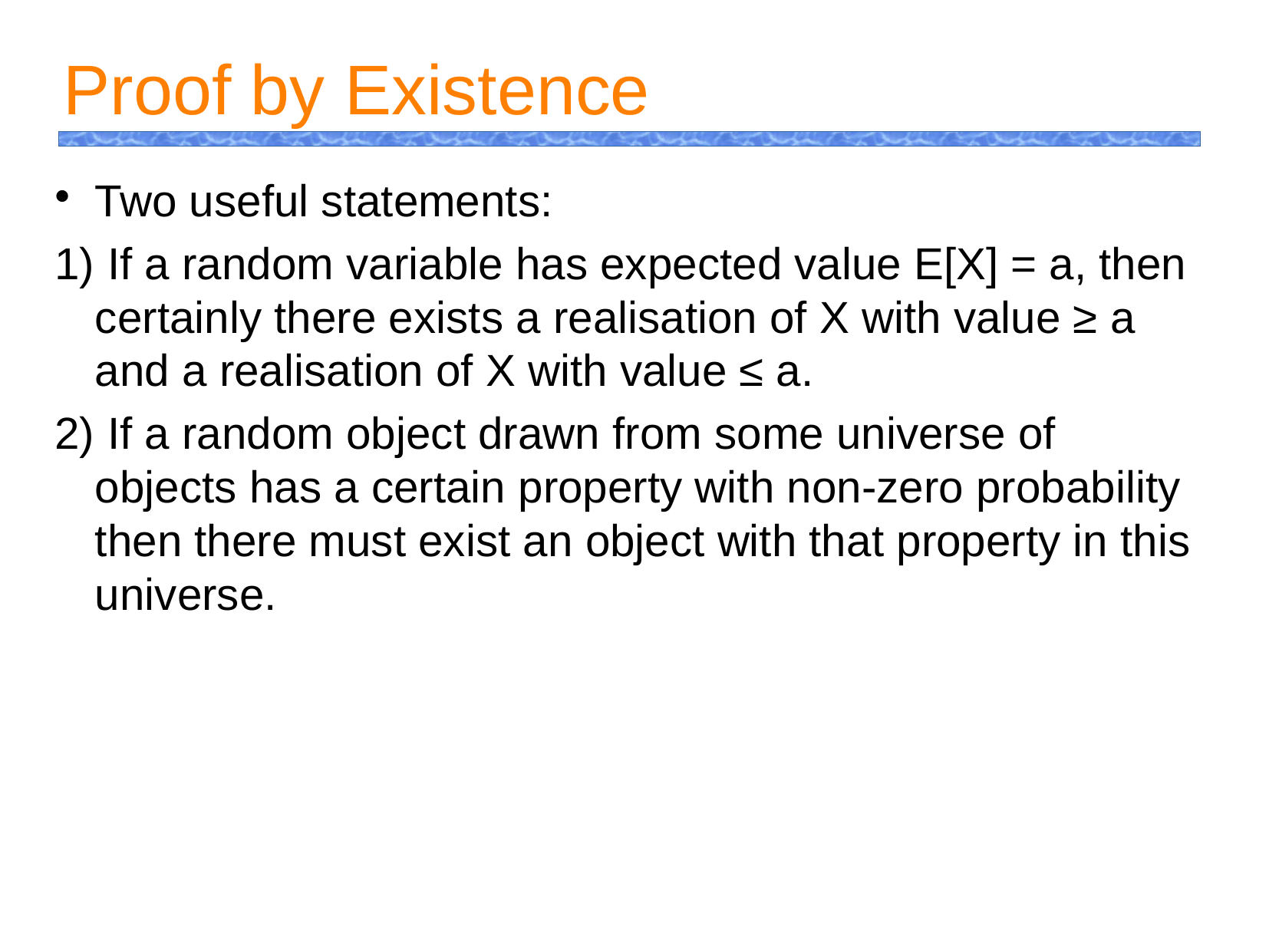

Proof by Existence
Two useful statements:
 If a random variable has expected value E[X] = a, then certainly there exists a realisation of X with value ≥ a and a realisation of X with value ≤ a.
 If a random object drawn from some universe of objects has a certain property with non-zero probability then there must exist an object with that property in this universe.